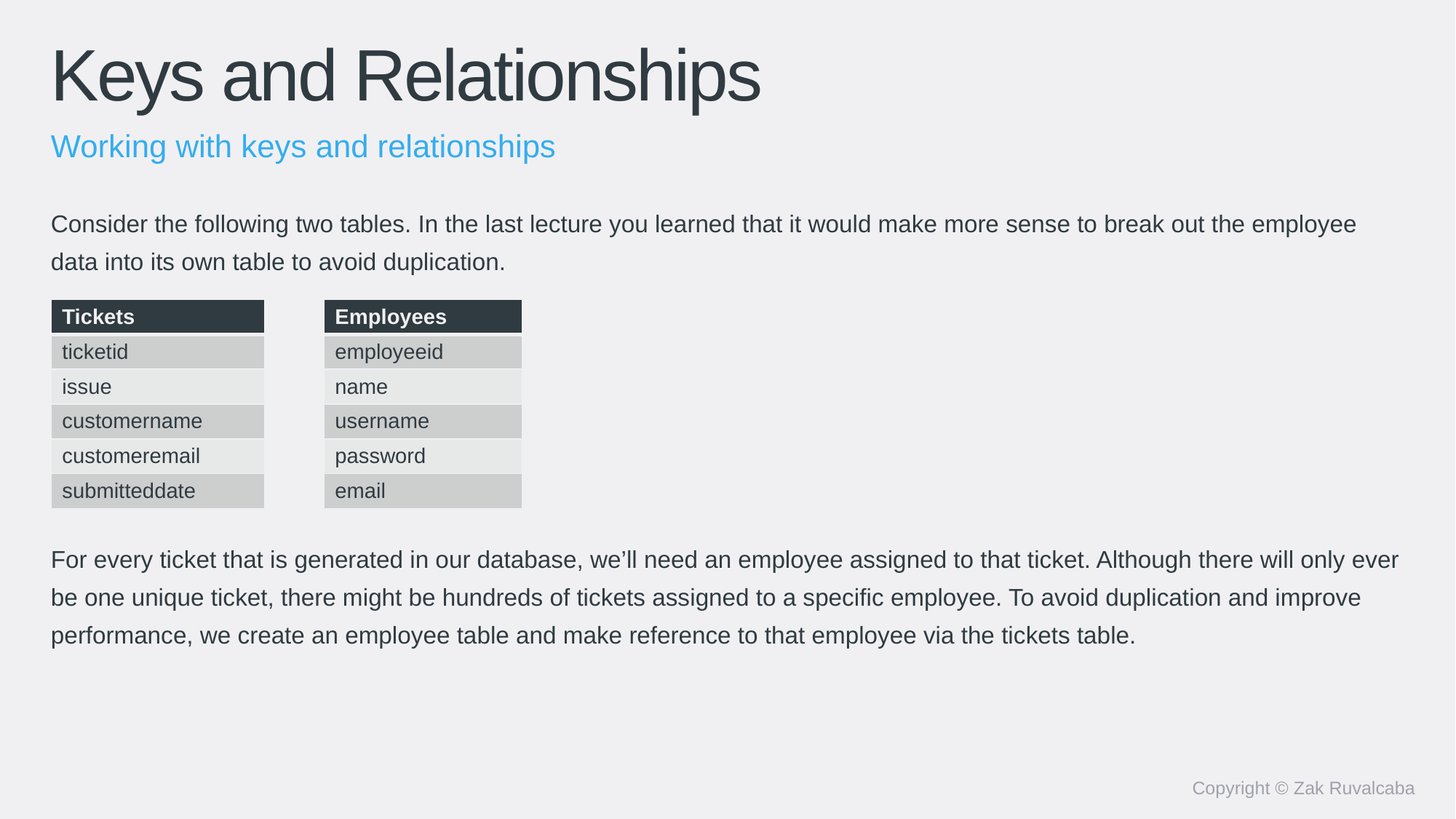

# Keys and Relationships
Working with keys and relationships
Consider the following two tables. In the last lecture you learned that it would make more sense to break out the employee data into its own table to avoid duplication.

For every ticket that is generated in our database, we’ll need an employee assigned to that ticket. Although there will only ever be one unique ticket, there might be hundreds of tickets assigned to a specific employee. To avoid duplication and improve performance, we create an employee table and make reference to that employee via the tickets table.
| Tickets |
| --- |
| ticketid |
| issue |
| customername |
| customeremail |
| submitteddate |
| Employees |
| --- |
| employeeid |
| name |
| username |
| password |
| email |